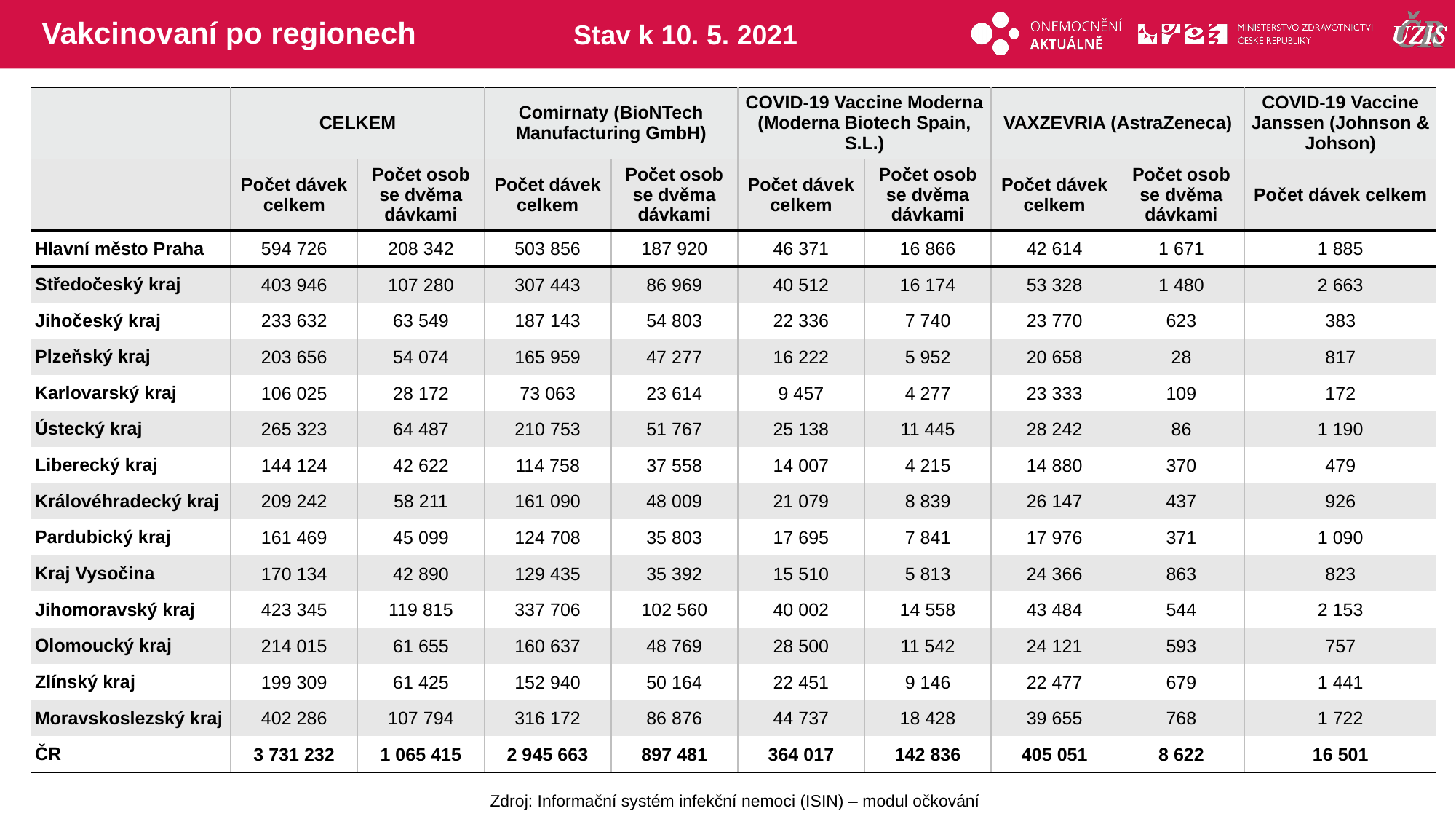

# Vakcinovaní po regionech
Stav k 10. 5. 2021
|  | CELKEM |  | Comirnaty (BioNTech Manufacturing GmbH) |  | COVID-19 Vaccine Moderna (Moderna Biotech Spain, S.L.) |  | VAXZEVRIA (AstraZeneca) |  | COVID-19 Vaccine Janssen (Johnson & Johson) |
| --- | --- | --- | --- | --- | --- | --- | --- | --- | --- |
|  | Počet dávek celkem | Počet osob se dvěma dávkami | Počet dávek celkem | Počet osob se dvěma dávkami | Počet dávek celkem | Počet osob se dvěma dávkami | Počet dávek celkem | Počet osob se dvěma dávkami | Počet dávek celkem |
| Hlavní město Praha | 594 726 | 208 342 | 503 856 | 187 920 | 46 371 | 16 866 | 42 614 | 1 671 | 1 885 |
| Středočeský kraj | 403 946 | 107 280 | 307 443 | 86 969 | 40 512 | 16 174 | 53 328 | 1 480 | 2 663 |
| Jihočeský kraj | 233 632 | 63 549 | 187 143 | 54 803 | 22 336 | 7 740 | 23 770 | 623 | 383 |
| Plzeňský kraj | 203 656 | 54 074 | 165 959 | 47 277 | 16 222 | 5 952 | 20 658 | 28 | 817 |
| Karlovarský kraj | 106 025 | 28 172 | 73 063 | 23 614 | 9 457 | 4 277 | 23 333 | 109 | 172 |
| Ústecký kraj | 265 323 | 64 487 | 210 753 | 51 767 | 25 138 | 11 445 | 28 242 | 86 | 1 190 |
| Liberecký kraj | 144 124 | 42 622 | 114 758 | 37 558 | 14 007 | 4 215 | 14 880 | 370 | 479 |
| Královéhradecký kraj | 209 242 | 58 211 | 161 090 | 48 009 | 21 079 | 8 839 | 26 147 | 437 | 926 |
| Pardubický kraj | 161 469 | 45 099 | 124 708 | 35 803 | 17 695 | 7 841 | 17 976 | 371 | 1 090 |
| Kraj Vysočina | 170 134 | 42 890 | 129 435 | 35 392 | 15 510 | 5 813 | 24 366 | 863 | 823 |
| Jihomoravský kraj | 423 345 | 119 815 | 337 706 | 102 560 | 40 002 | 14 558 | 43 484 | 544 | 2 153 |
| Olomoucký kraj | 214 015 | 61 655 | 160 637 | 48 769 | 28 500 | 11 542 | 24 121 | 593 | 757 |
| Zlínský kraj | 199 309 | 61 425 | 152 940 | 50 164 | 22 451 | 9 146 | 22 477 | 679 | 1 441 |
| Moravskoslezský kraj | 402 286 | 107 794 | 316 172 | 86 876 | 44 737 | 18 428 | 39 655 | 768 | 1 722 |
| ČR | 3 731 232 | 1 065 415 | 2 945 663 | 897 481 | 364 017 | 142 836 | 405 051 | 8 622 | 16 501 |
Zdroj: Informační systém infekční nemoci (ISIN) – modul očkování